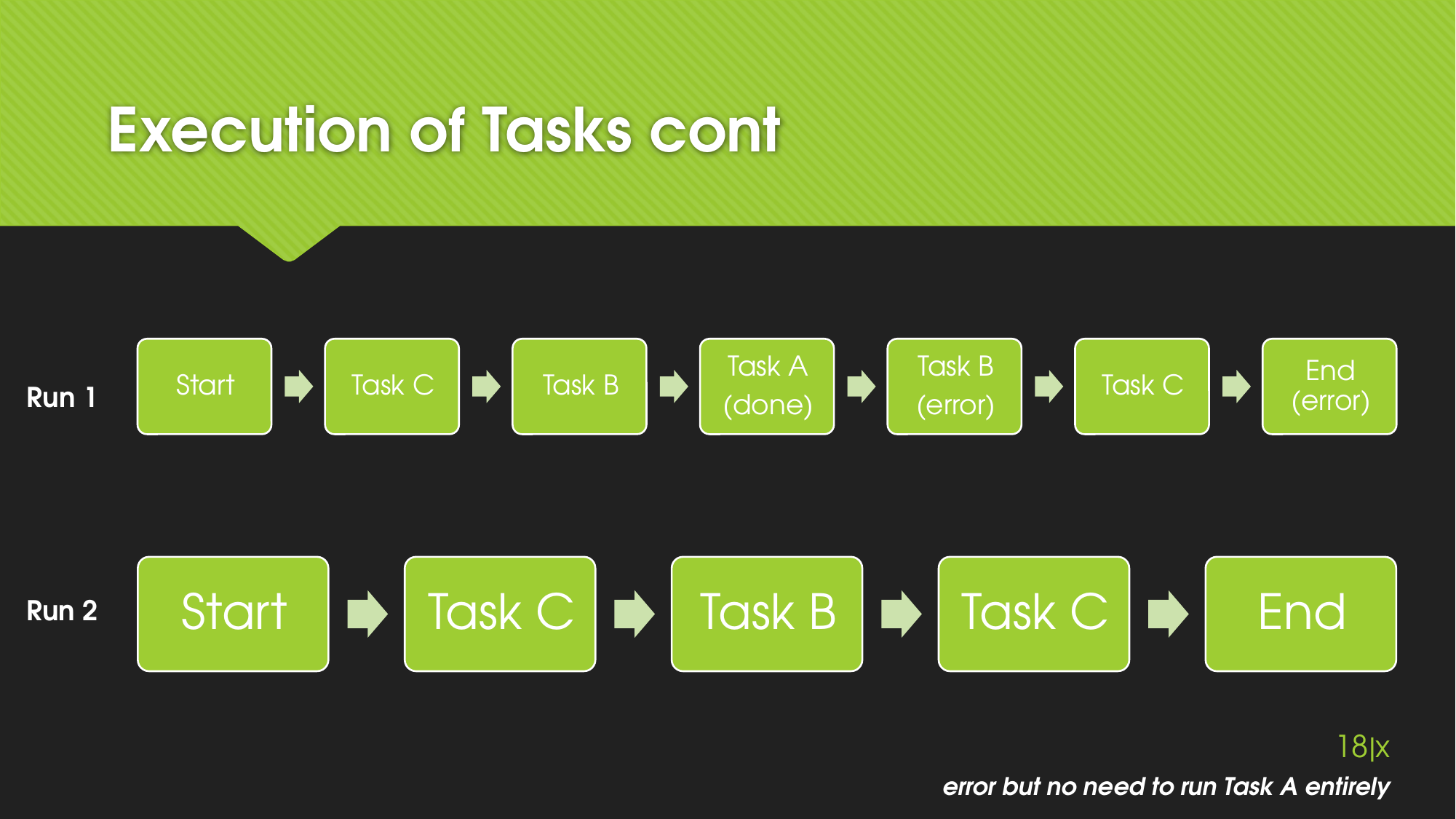

# Execution of Tasks cont
Start

Task C

Task B

Task A
(done)

Task B
(error)

Task C

End (error)
Run 1
Start

Task C

Task B

Task C

End
Run 2
18

error but no need to run Task A entirely